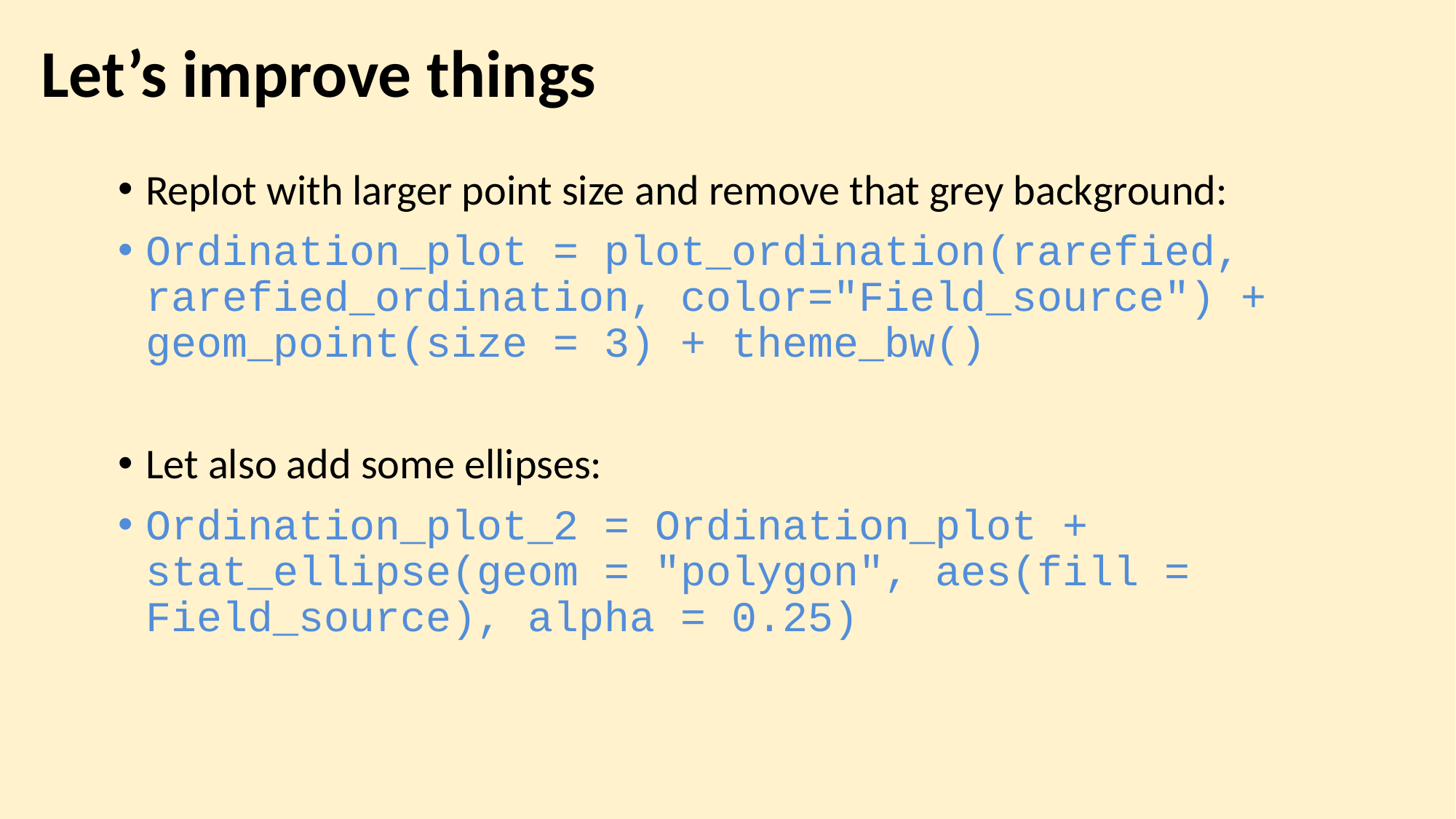

# Let’s improve things
Replot with larger point size and remove that grey background:
Ordination_plot = plot_ordination(rarefied, rarefied_ordination, color="Field_source") + geom_point(size = 3) + theme_bw()

Let also add some ellipses:
Ordination_plot_2 = Ordination_plot + stat_ellipse(geom = "polygon", aes(fill = Field_source), alpha = 0.25)